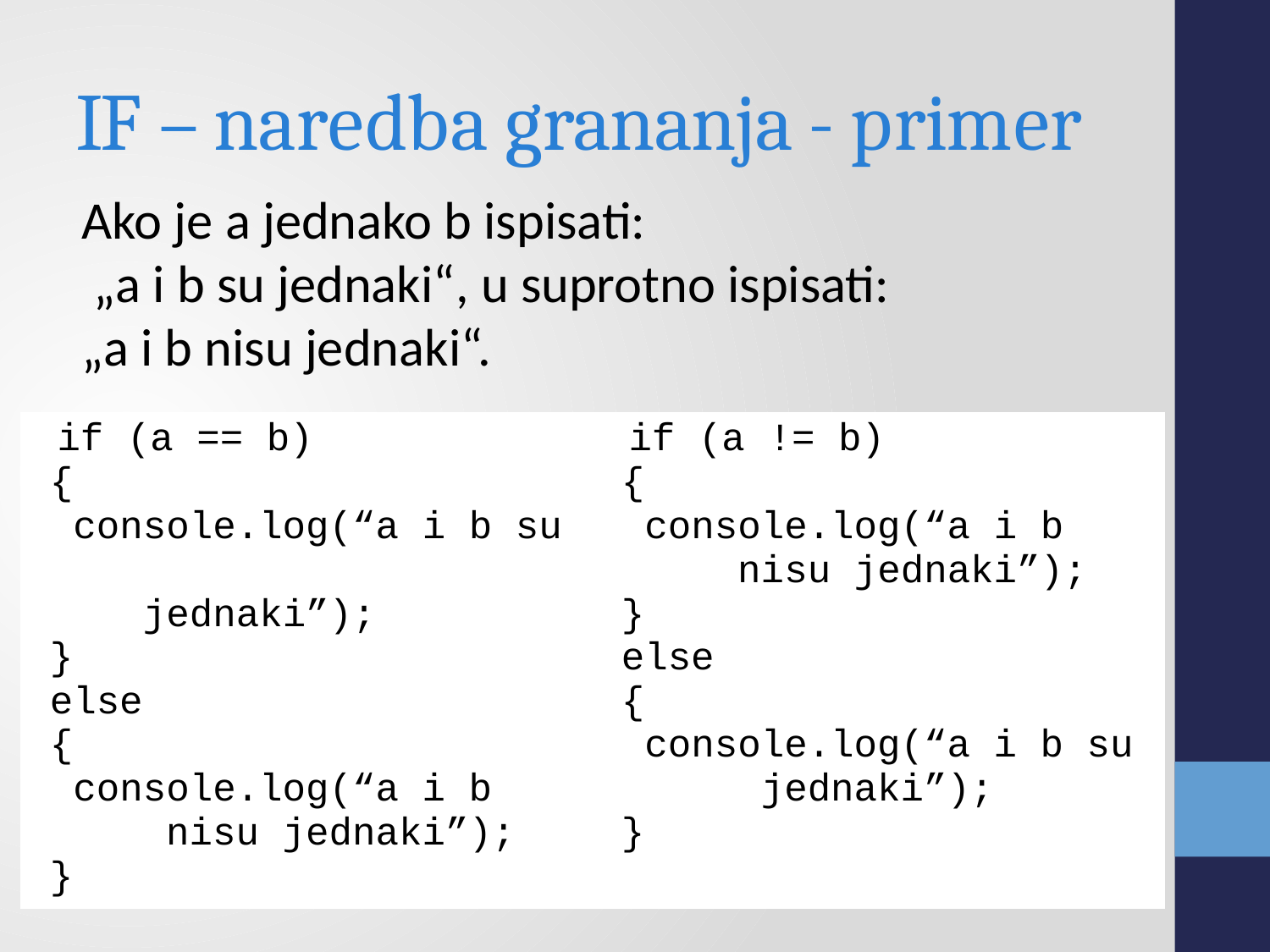

# IF – naredba grananja - primer
Ako je a jednako b ispisati:
 „a i b su jednaki“, u suprotno ispisati:
„a i b nisu jednaki“.
| if (a == b) { console.log(“a i b su jednaki”); } else { console.log(“a i b nisu jednaki”); } | if (a != b) { console.log(“a i b nisu jednaki”); } else { console.log(“a i b su jednaki”); } |
| --- | --- |